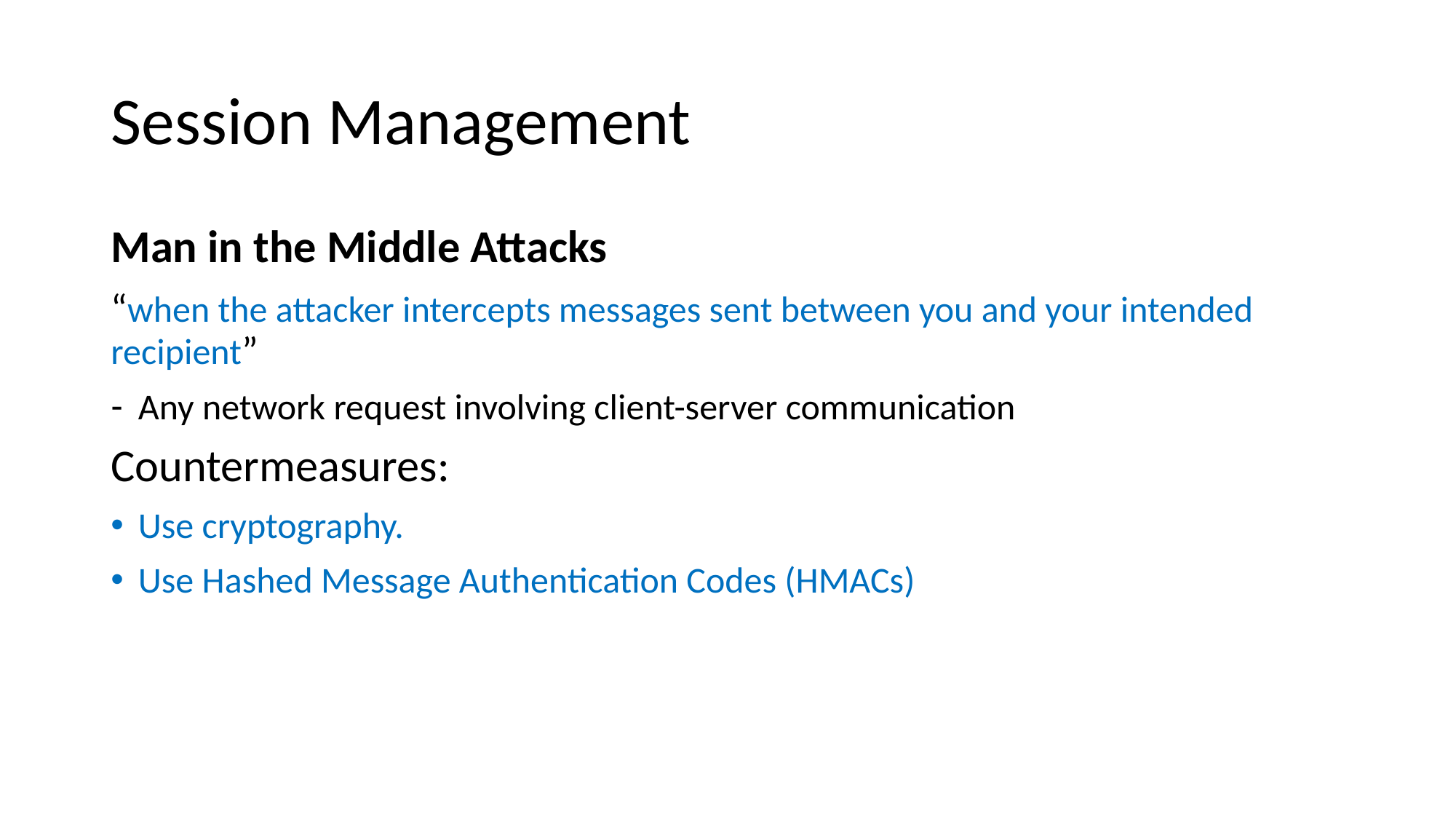

# Session Management
Man in the Middle Attacks
“when the attacker intercepts messages sent between you and your intended recipient”
Any network request involving client-server communication
Countermeasures:
Use cryptography.
Use Hashed Message Authentication Codes (HMACs)